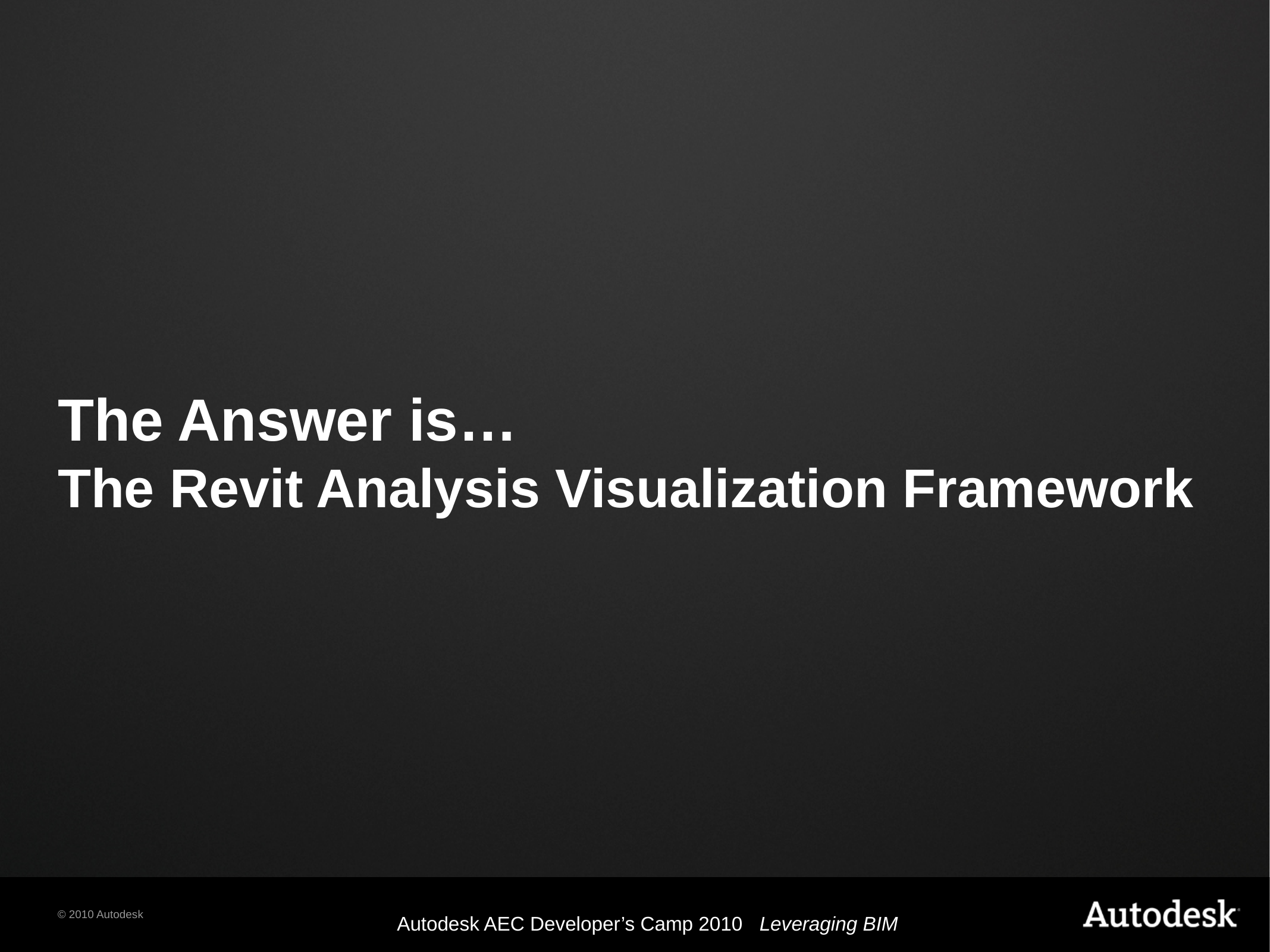

# The Answer is… The Revit Analysis Visualization Framework